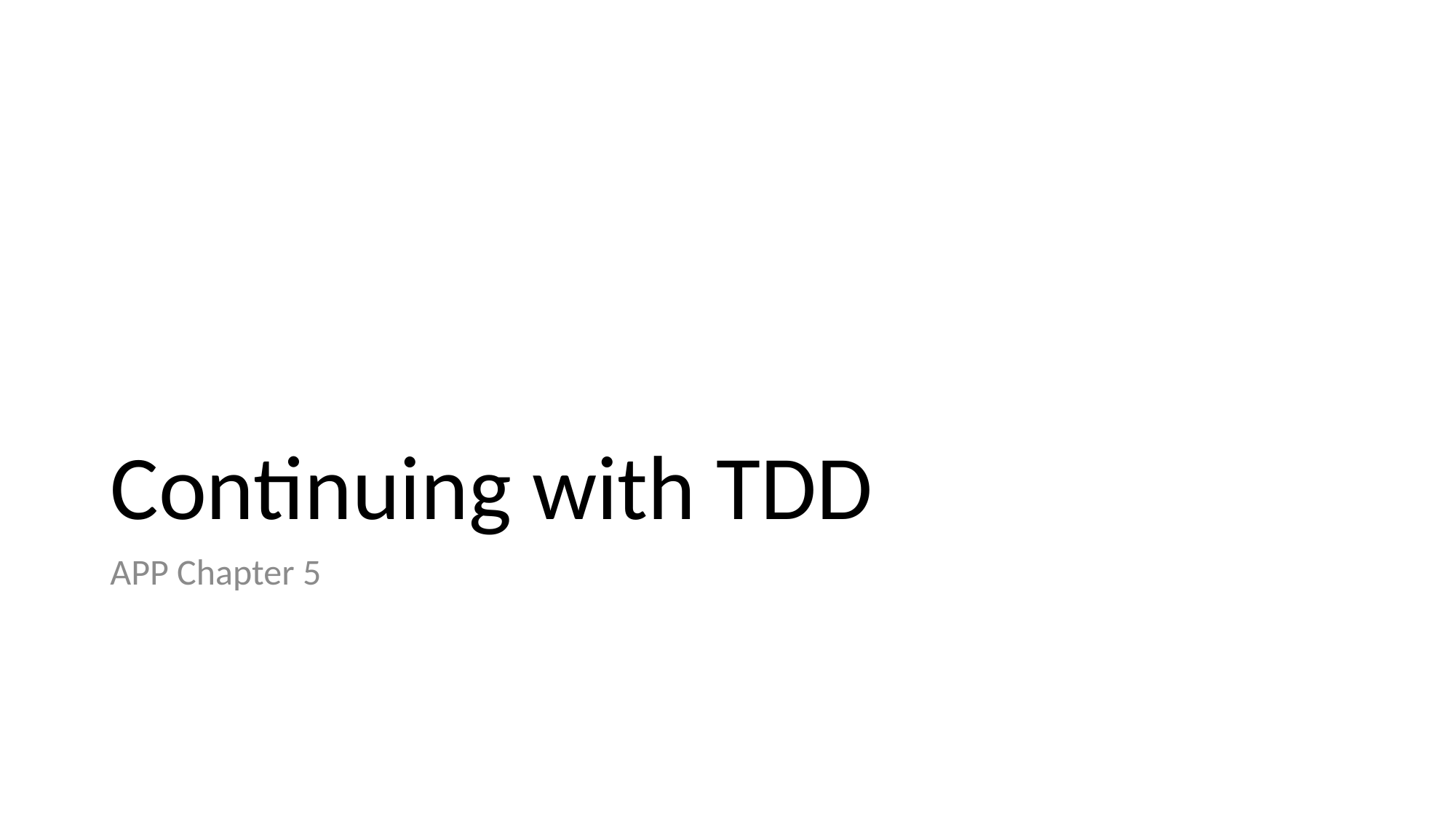

# Continuing with TDD
APP Chapter 5